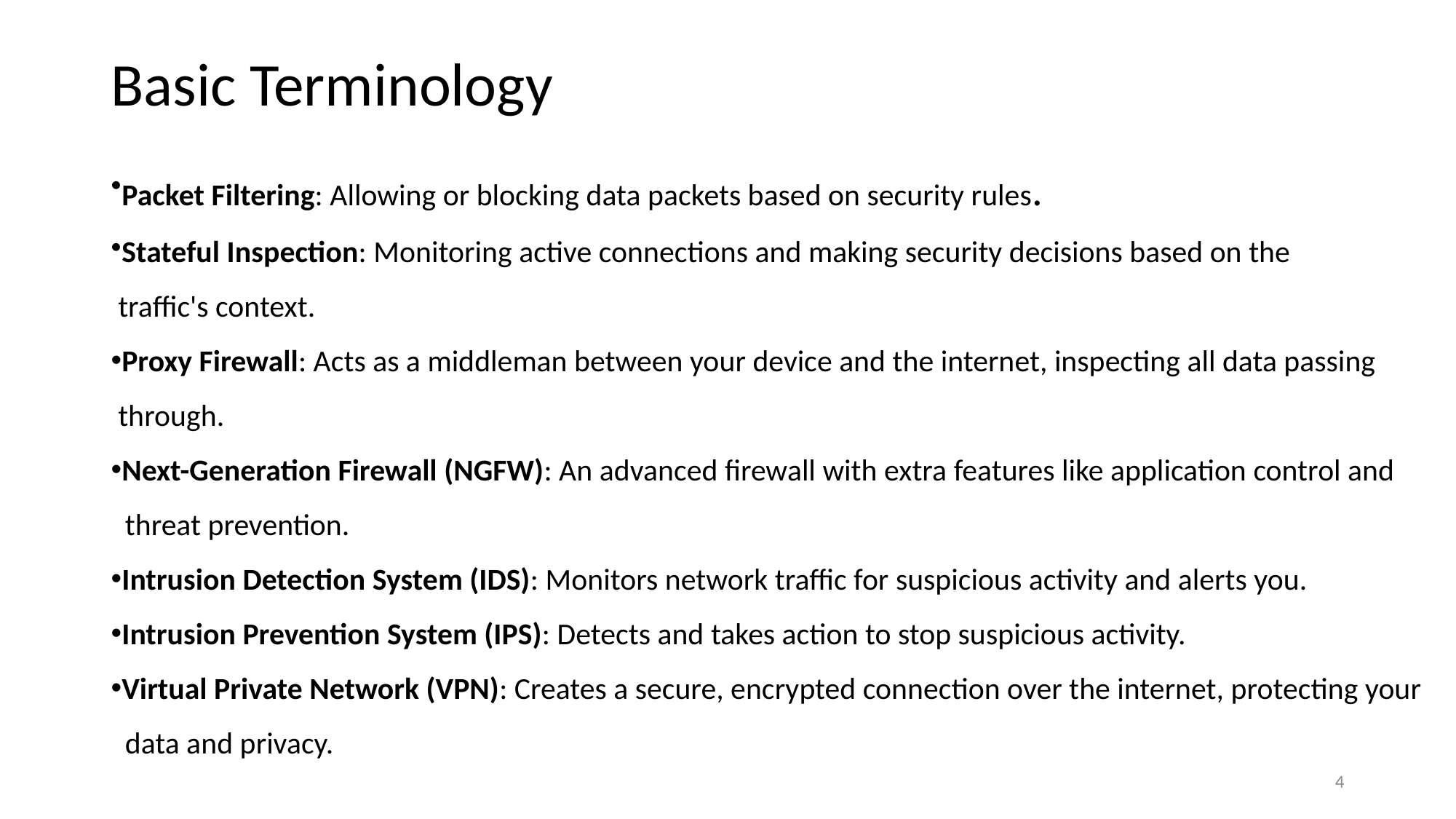

# Basic Terminology
Packet Filtering: Allowing or blocking data packets based on security rules.
Stateful Inspection: Monitoring active connections and making security decisions based on the
 traffic's context.
Proxy Firewall: Acts as a middleman between your device and the internet, inspecting all data passing
 through.
Next-Generation Firewall (NGFW): An advanced firewall with extra features like application control and
  threat prevention.
Intrusion Detection System (IDS): Monitors network traffic for suspicious activity and alerts you.
Intrusion Prevention System (IPS): Detects and takes action to stop suspicious activity.
Virtual Private Network (VPN): Creates a secure, encrypted connection over the internet, protecting your
  data and privacy.
4